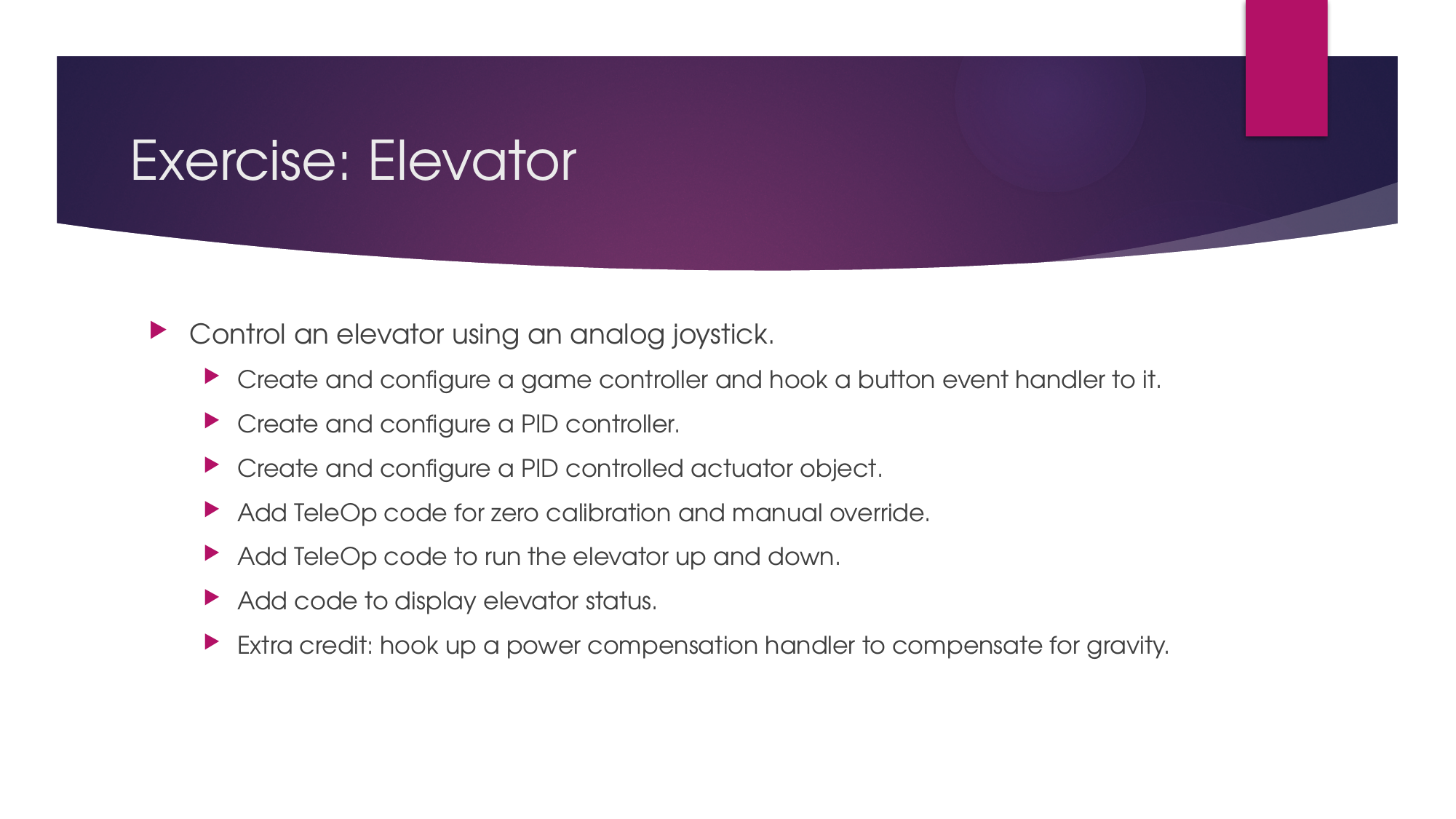

# Exercise: Elevator
Control an elevator using an analog joystick.
Create and configure a game controller and hook a button event handler to it.
Create and configure a PID controller.
Create and configure a PID controlled actuator object.
Add TeleOp code for zero calibration and manual override.
Add TeleOp code to run the elevator up and down.
Add code to display elevator status.
Extra credit: hook up a power compensation handler to compensate for gravity.